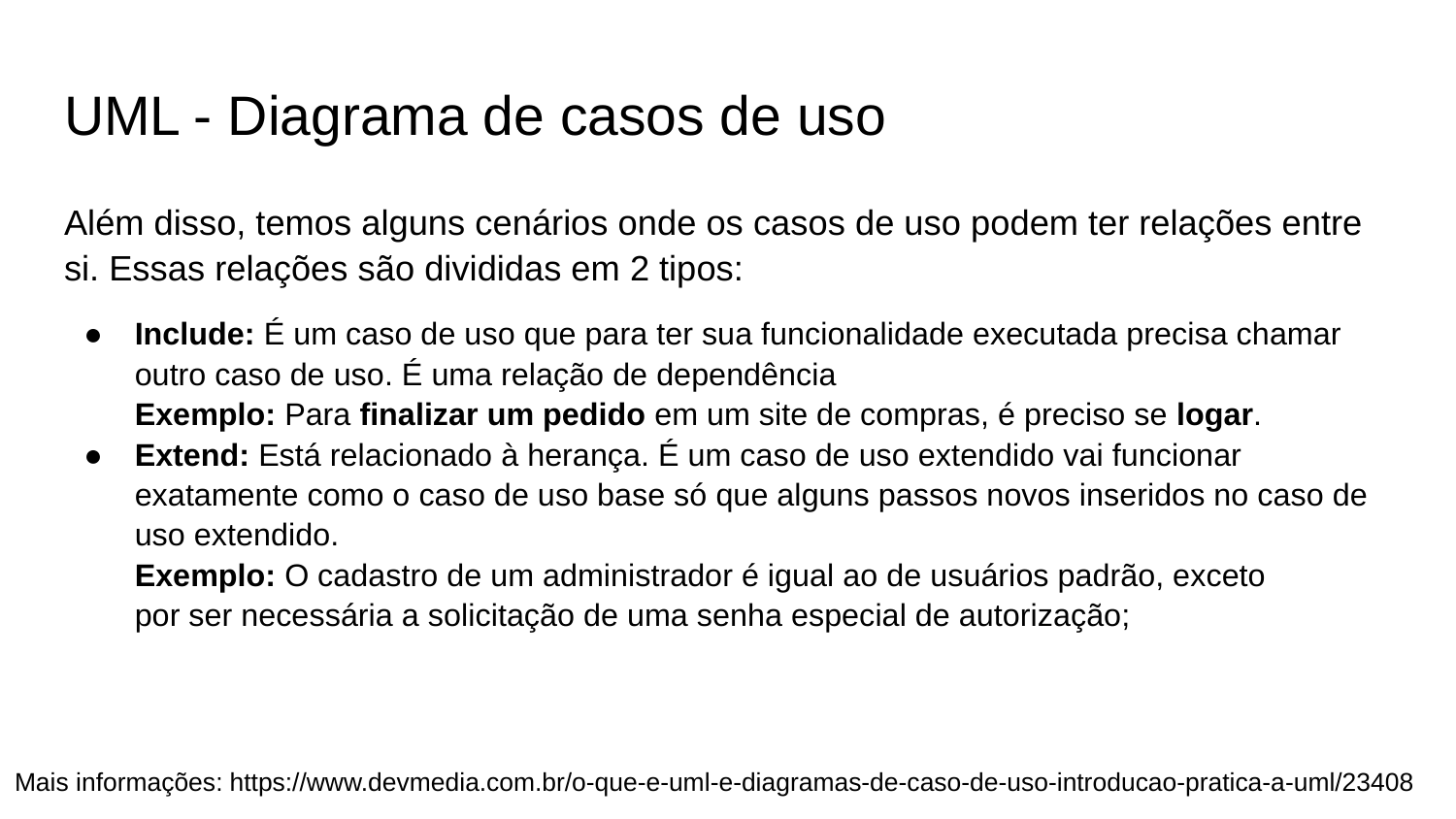

# UML - Diagrama de casos de uso
Além disso, temos alguns cenários onde os casos de uso podem ter relações entre si. Essas relações são divididas em 2 tipos:
Include: É um caso de uso que para ter sua funcionalidade executada precisa chamar outro caso de uso. É uma relação de dependência
	Exemplo: Para finalizar um pedido em um site de compras, é preciso se logar.
Extend: Está relacionado à herança. É um caso de uso extendido vai funcionar exatamente como o caso de uso base só que alguns passos novos inseridos no caso de uso extendido.
	Exemplo: O cadastro de um administrador é igual ao de usuários padrão, exceto
	por ser necessária a solicitação de uma senha especial de autorização;
Mais informações: https://www.devmedia.com.br/o-que-e-uml-e-diagramas-de-caso-de-uso-introducao-pratica-a-uml/23408